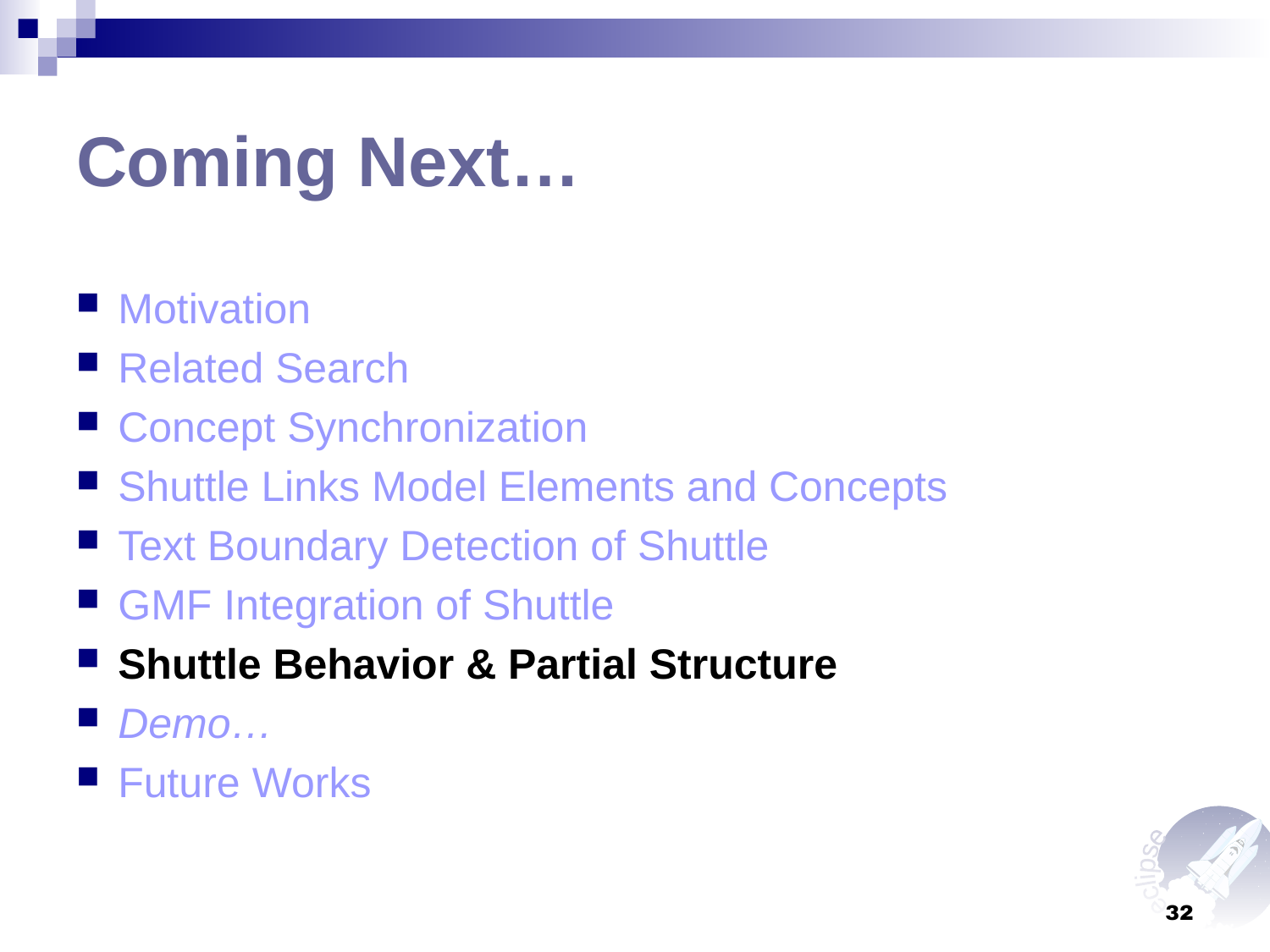

# Coming Next…
Motivation
Related Search
Concept Synchronization
Shuttle Links Model Elements and Concepts
Text Boundary Detection of Shuttle
GMF Integration of Shuttle
Shuttle Behavior & Partial Structure
Demo…
Future Works

32